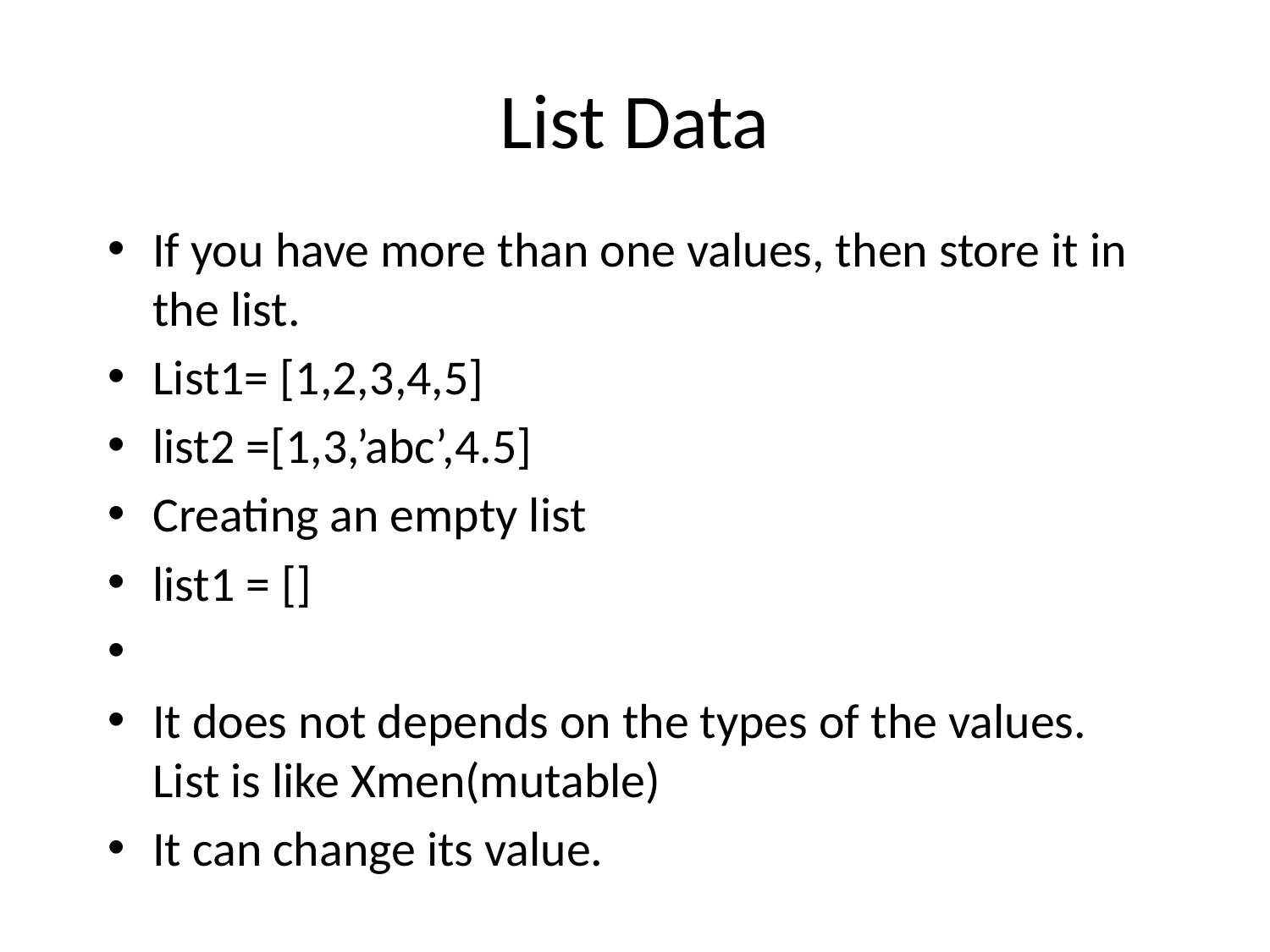

# List Data
If you have more than one values, then store it in the list.
List1= [1,2,3,4,5]
list2 =[1,3,’abc’,4.5]
Creating an empty list
list1 = []

It does not depends on the types of the values. List is like Xmen(mutable)
It can change its value.